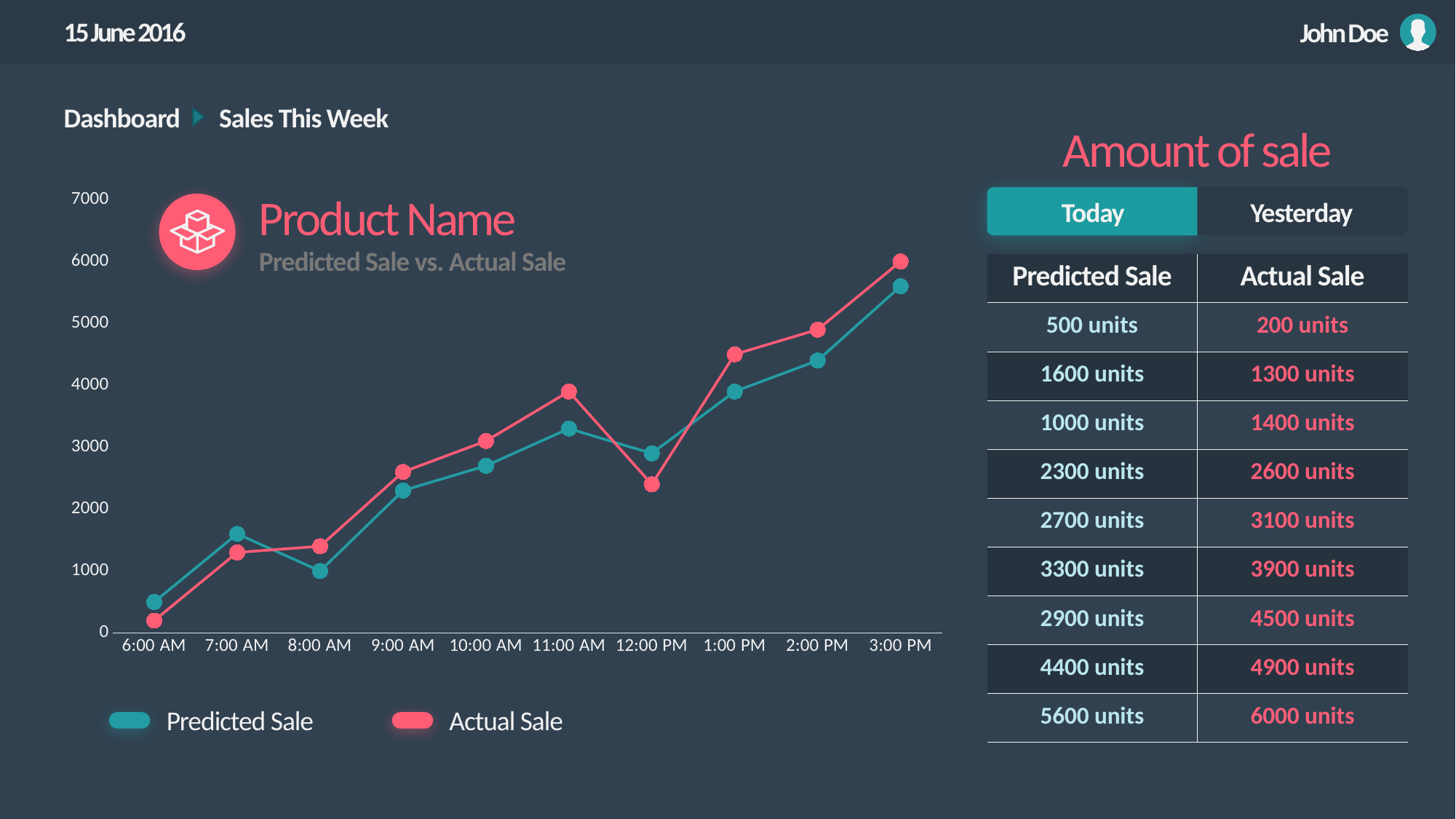

15 June 2016
John Doe

Dashboard
Sales This Week

Amount of sale
Today
Yesterday

### Chart

| Category | Series 1 | Series 2 |
|---|---|---|
| 0.25 | 500.0 | 200.0 |
| 0.29166666666666669 | 1600.0 | 1300.0 |
| 0.33333333333333331 | 1000.0 | 1400.0 |
| 0.375 | 2300.0 | 2600.0 |
| 0.41666666666666669 | 2700.0 | 3100.0 |
| 0.45833333333333331 | 3300.0 | 3900.0 |
| 0.5 | 2900.0 | 2400.0 |
| 0.54166666666666663 | 3900.0 | 4500.0 |
| 0.58333333333333337 | 4400.0 | 4900.0 |
| 0.625 | 5600.0 | 6000.0 |
Product Name
Predicted Sale vs. Actual Sale

| Predicted Sale | Actual Sale |
| --- | --- |
| 500 units | 200 units |
| 1600 units | 1300 units |
| 1000 units | 1400 units |
| 2300 units | 2600 units |
| 2700 units | 3100 units |
| 3300 units | 3900 units |
| 2900 units | 4500 units |
| 4400 units | 4900 units |
| 5600 units | 6000 units |
Predicted Sale
Actual Sale